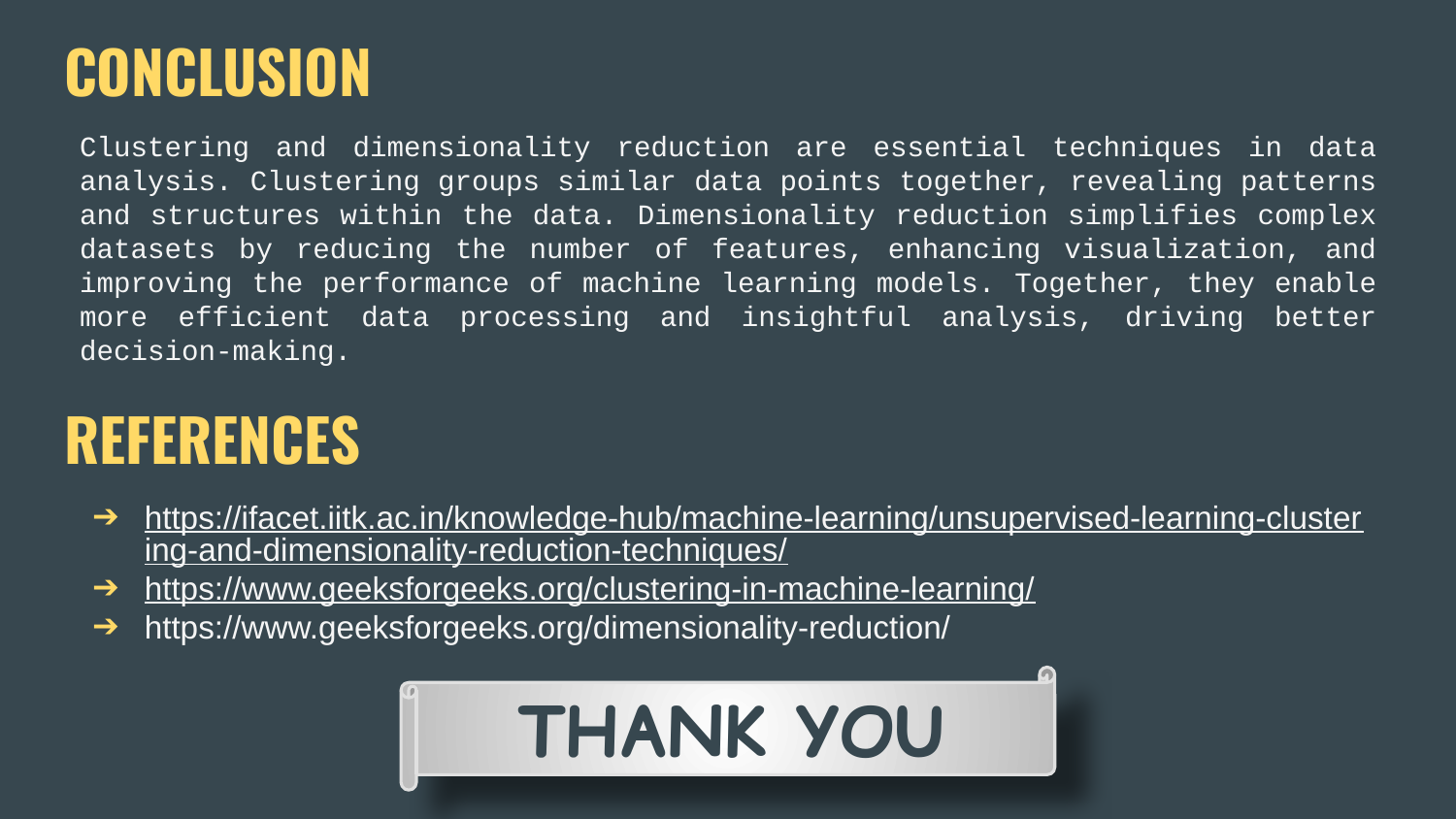

# CONCLUSION
Clustering and dimensionality reduction are essential techniques in data analysis. Clustering groups similar data points together, revealing patterns and structures within the data. Dimensionality reduction simplifies complex datasets by reducing the number of features, enhancing visualization, and improving the performance of machine learning models. Together, they enable more efficient data processing and insightful analysis, driving better decision-making.

REFERENCES
https://ifacet.iitk.ac.in/knowledge-hub/machine-learning/unsupervised-learning-clustering-and-dimensionality-reduction-techniques/
https://www.geeksforgeeks.org/clustering-in-machine-learning/
https://www.geeksforgeeks.org/dimensionality-reduction/

THANK YOU